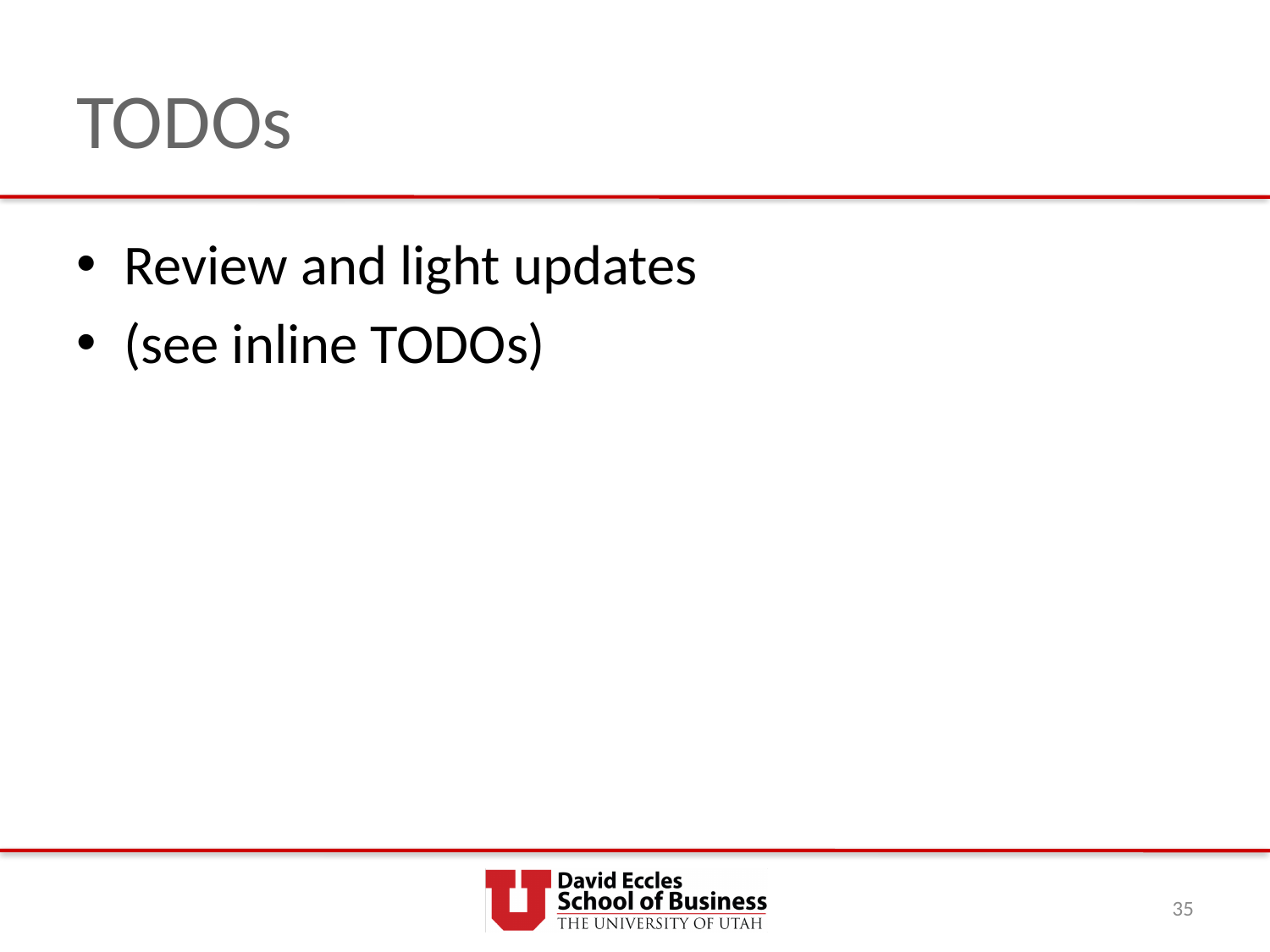

# TODOs
Review and light updates
(see inline TODOs)
35